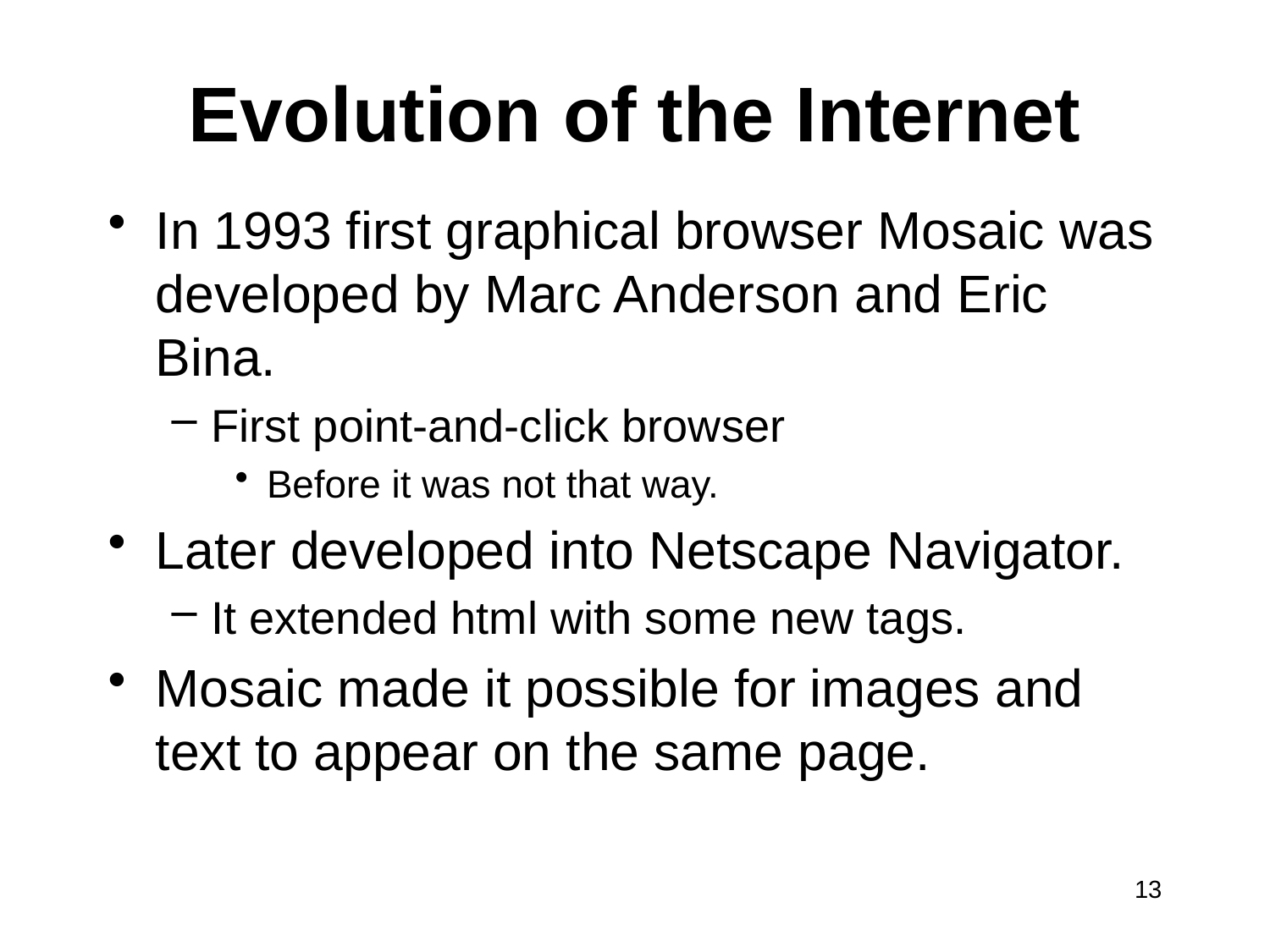

# Evolution of the Internet
In 1993 first graphical browser Mosaic was developed by Marc Anderson and Eric Bina.
First point-and-click browser
Before it was not that way.
Later developed into Netscape Navigator.
It extended html with some new tags.
Mosaic made it possible for images and text to appear on the same page.
13